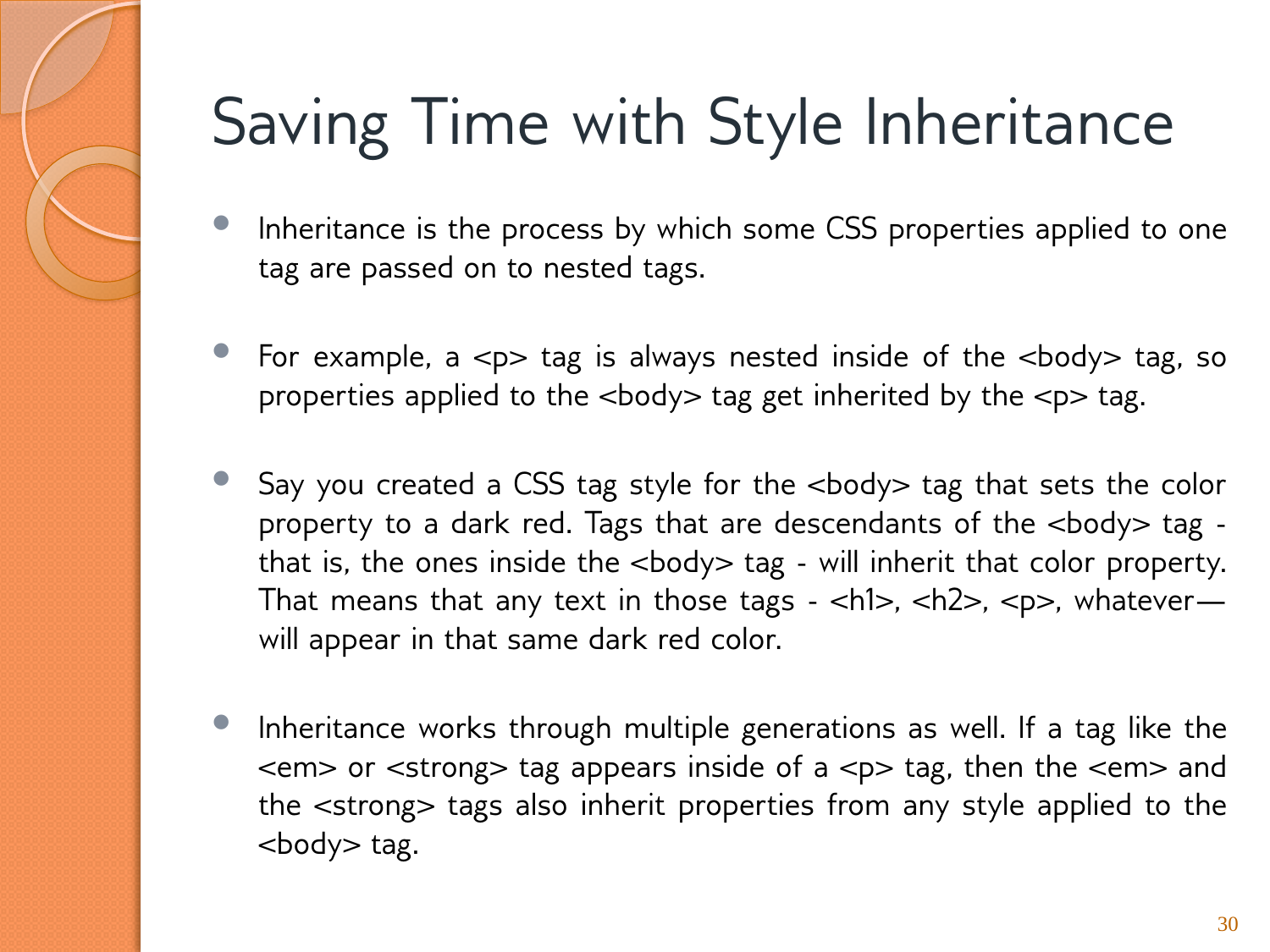

# Saving Time with Style Inheritance
Inheritance is the process by which some CSS properties applied to one tag are passed on to nested tags.

For example, a <p> tag is always nested inside of the <body> tag, so properties applied to the <body> tag get inherited by the <p> tag.

Say you created a CSS tag style for the <body> tag that sets the color property to a dark red. Tags that are descendants of the <body> tag - that is, the ones inside the <body> tag - will inherit that color property. That means that any text in those tags - <h1>, <h2>, <p>, whatever—will appear in that same dark red color.

Inheritance works through multiple generations as well. If a tag like the <em> or <strong> tag appears inside of a <p> tag, then the <em> and the <strong> tags also inherit properties from any style applied to the <body> tag.
30